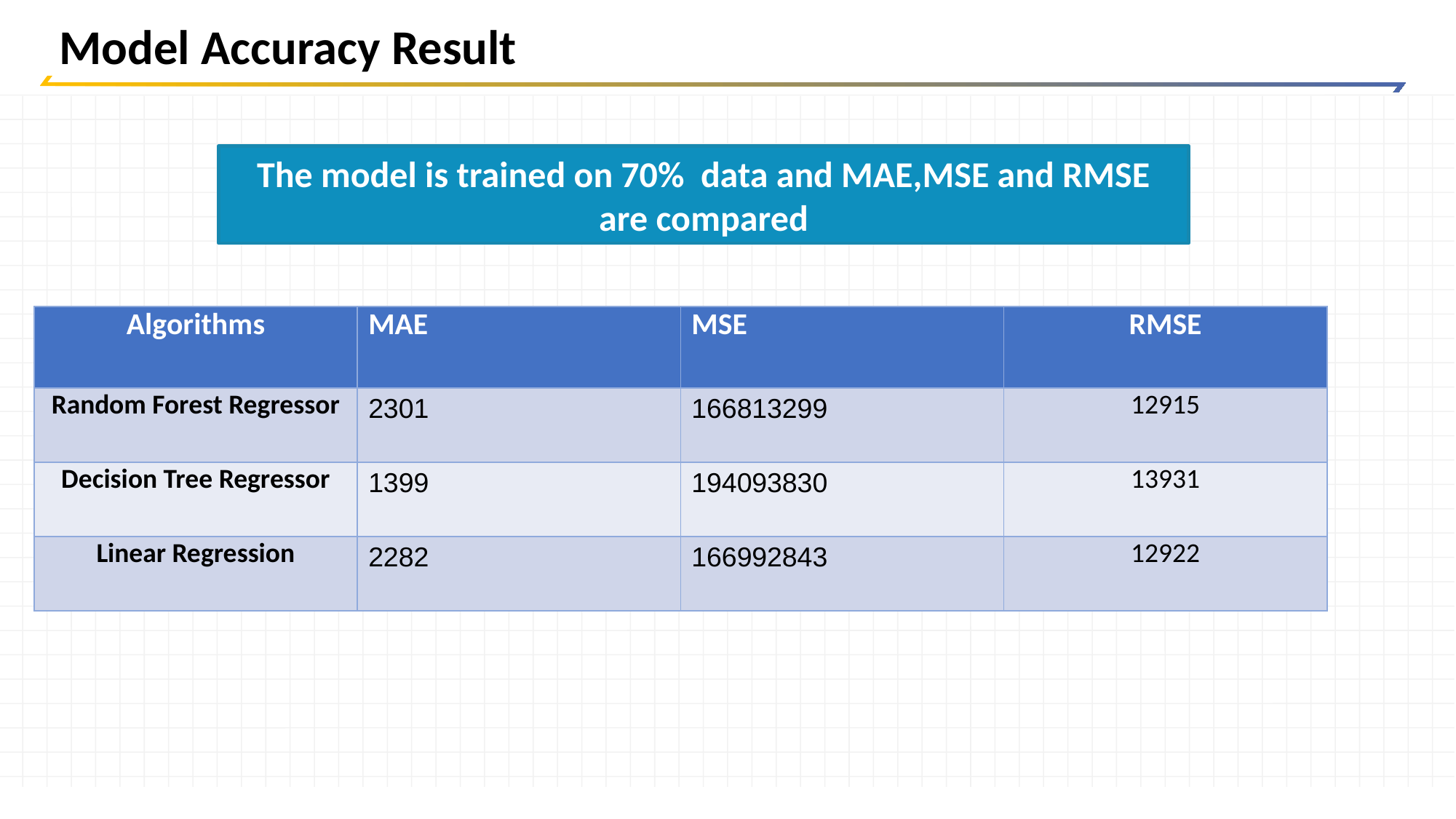

Model Accuracy Result
The model is trained on 70%  data and MAE,MSE and RMSE are compared
| Algorithms | MAE | MSE | RMSE |
| --- | --- | --- | --- |
| Random Forest Regressor | 2301 | 166813299 | 12915 |
| Decision Tree Regressor | 1399 | 194093830 | 13931 |
| Linear Regression | 2282 | 166992843 | 12922 |